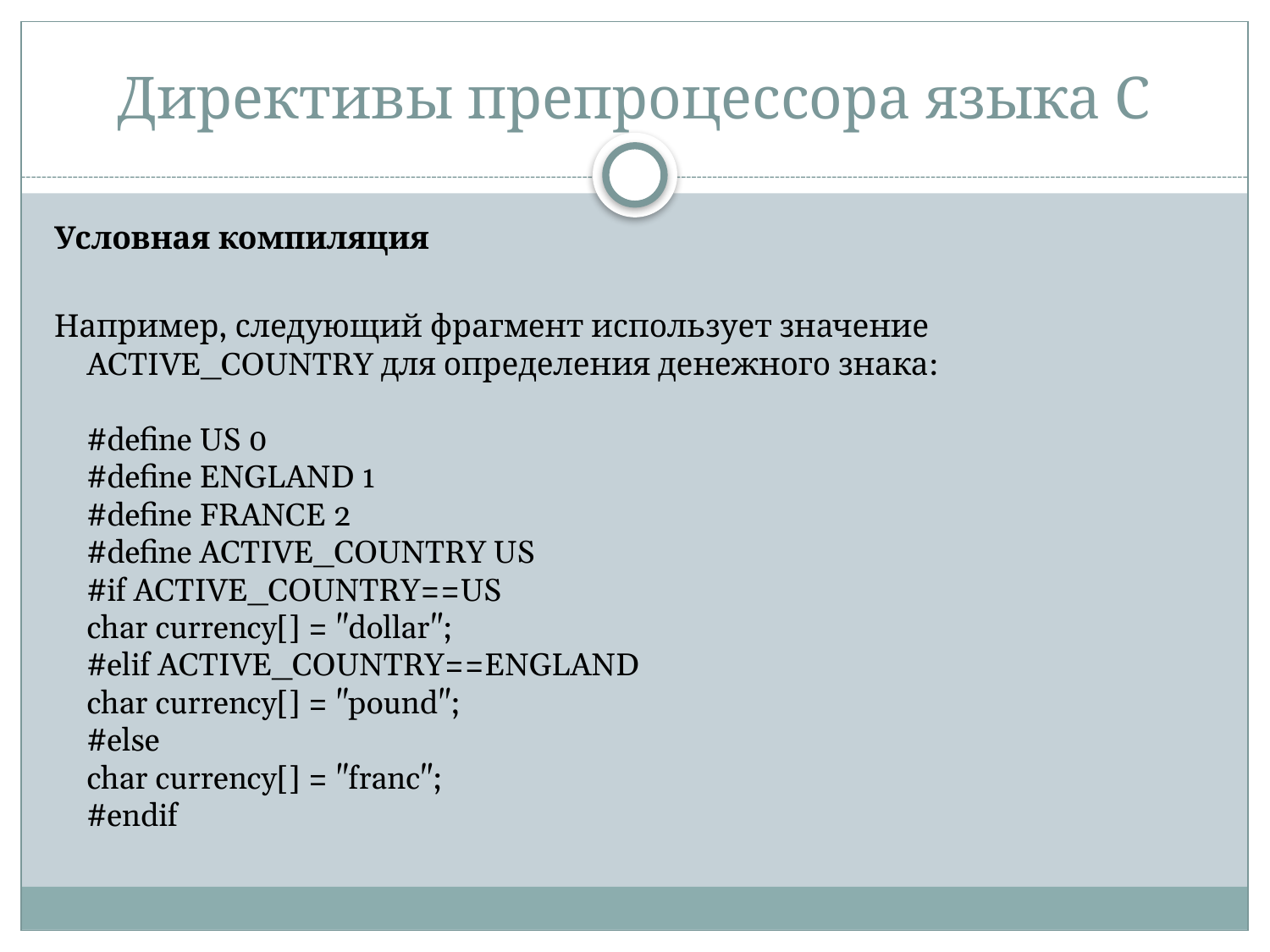

# Директивы препроцессора языка С
Условная компиляция

Например, следующий фрагмент использует значение ACTIVE_COUNTRY для определения денежного знака:
#define US 0
#define ENGLAND 1
#define FRANCE 2
#define ACTIVE_COUNTRY US
#if ACTIVE_COUNTRY==US
char currency[] = "dollar";
#elif ACTIVE_COUNTRY==ENGLAND
char currency[] = "pound";
#else
char currency[] = "franc";
#endif